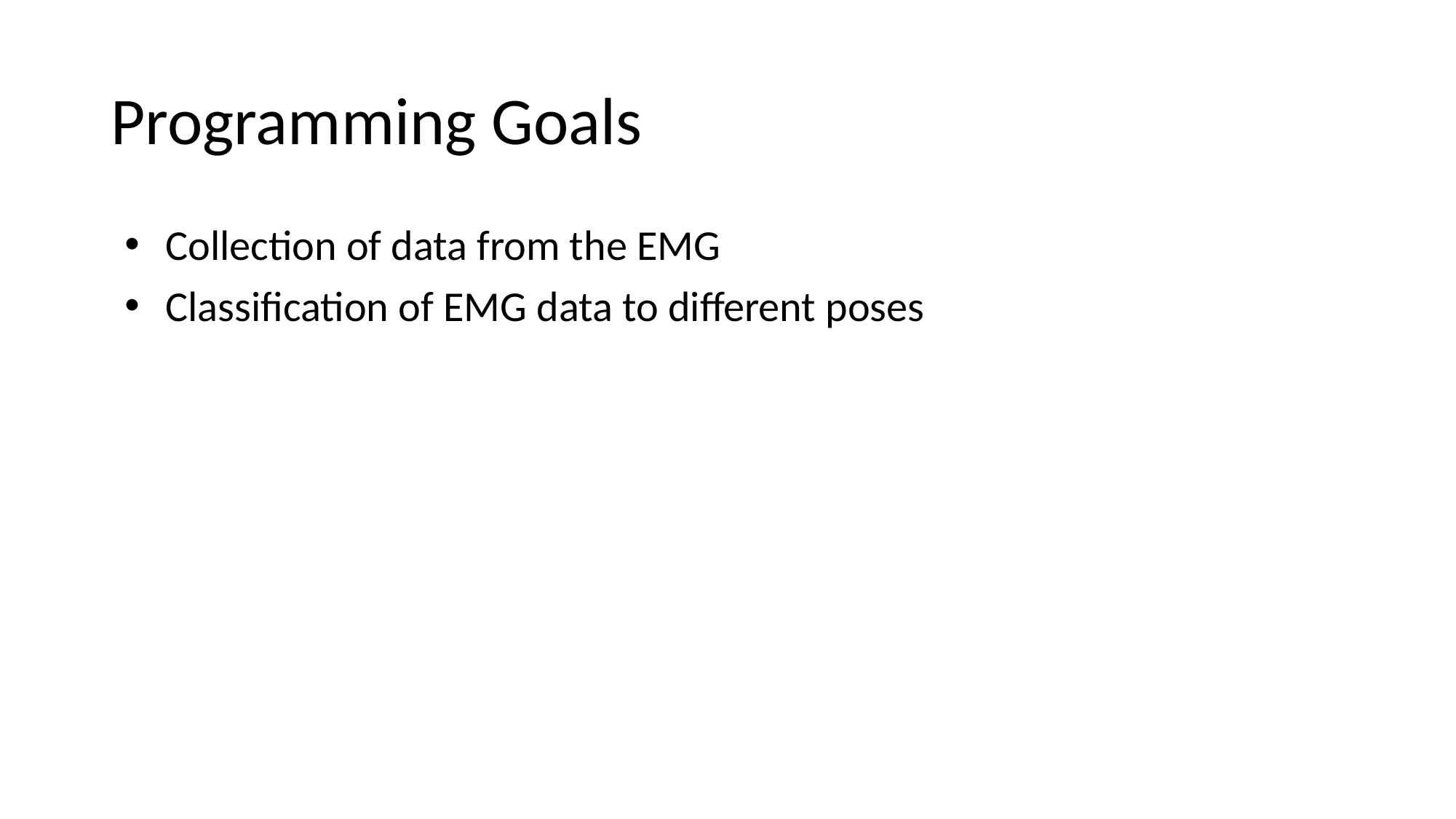

# Programming Goals
Collection of data from the EMG
Classification of EMG data to different poses